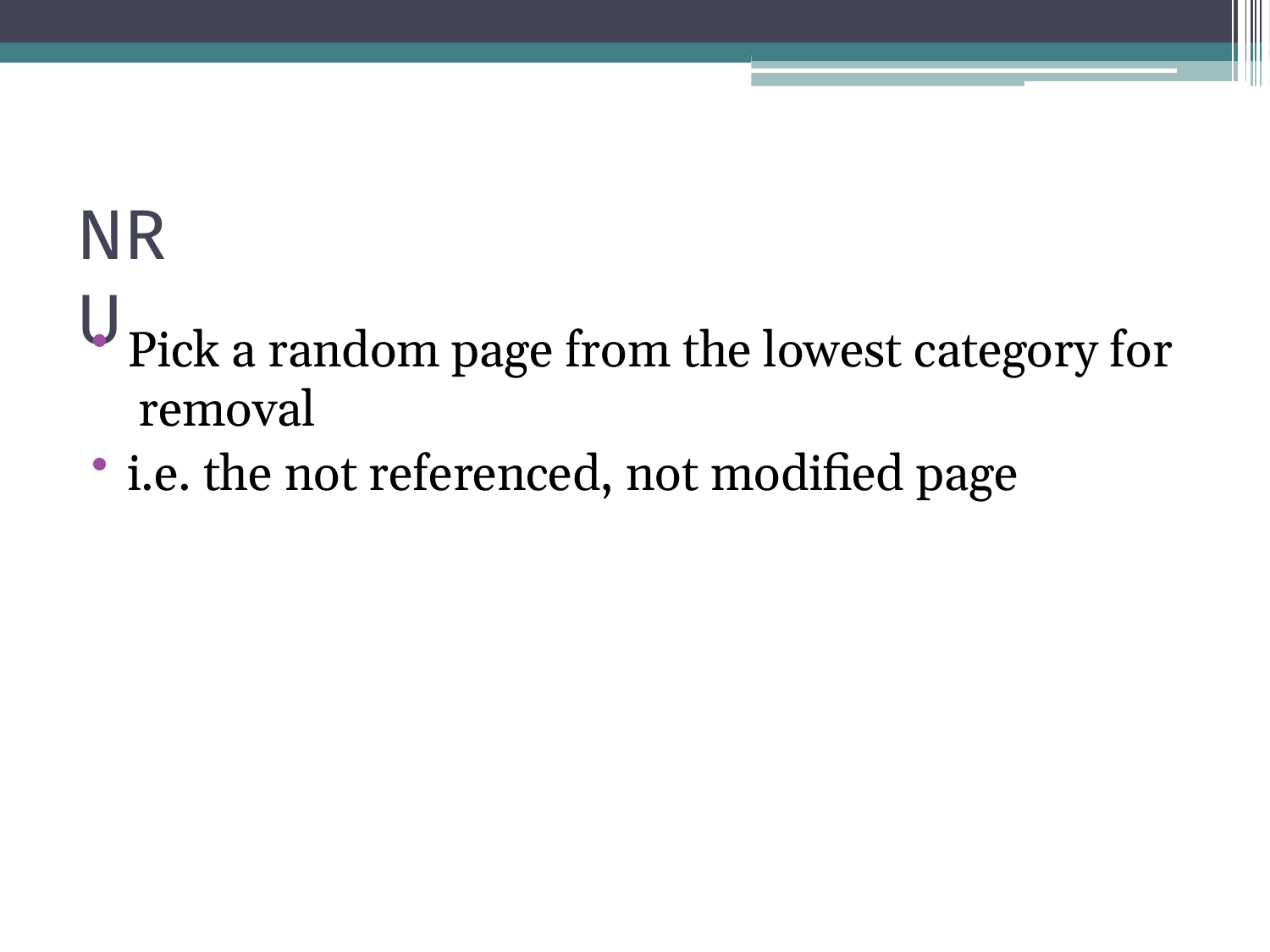

# NRU
Pick a random page from the lowest category for  removal
i.e. the not referenced, not modified page